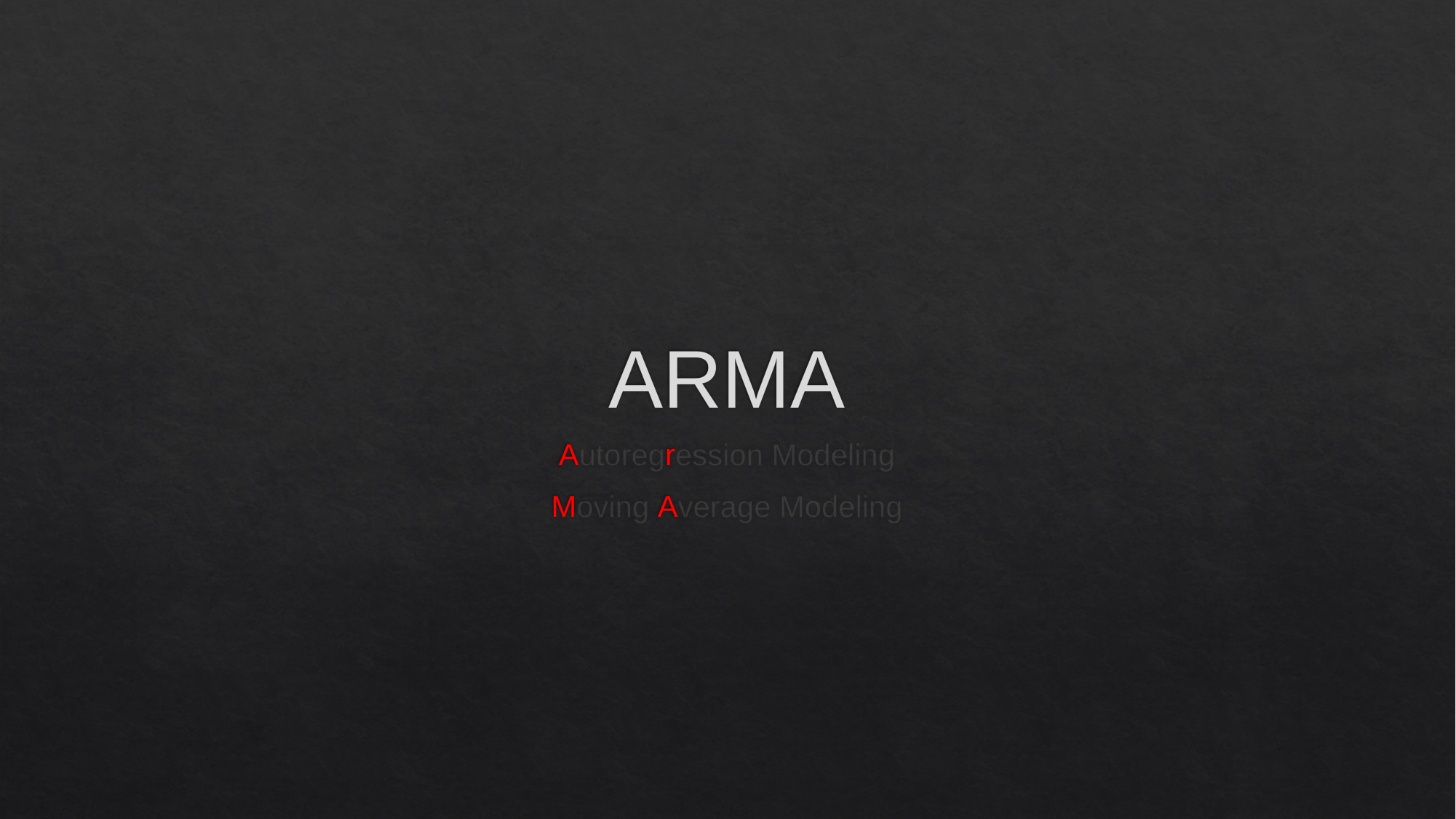

# ARMA
Autoregression Modeling
Moving Average Modeling